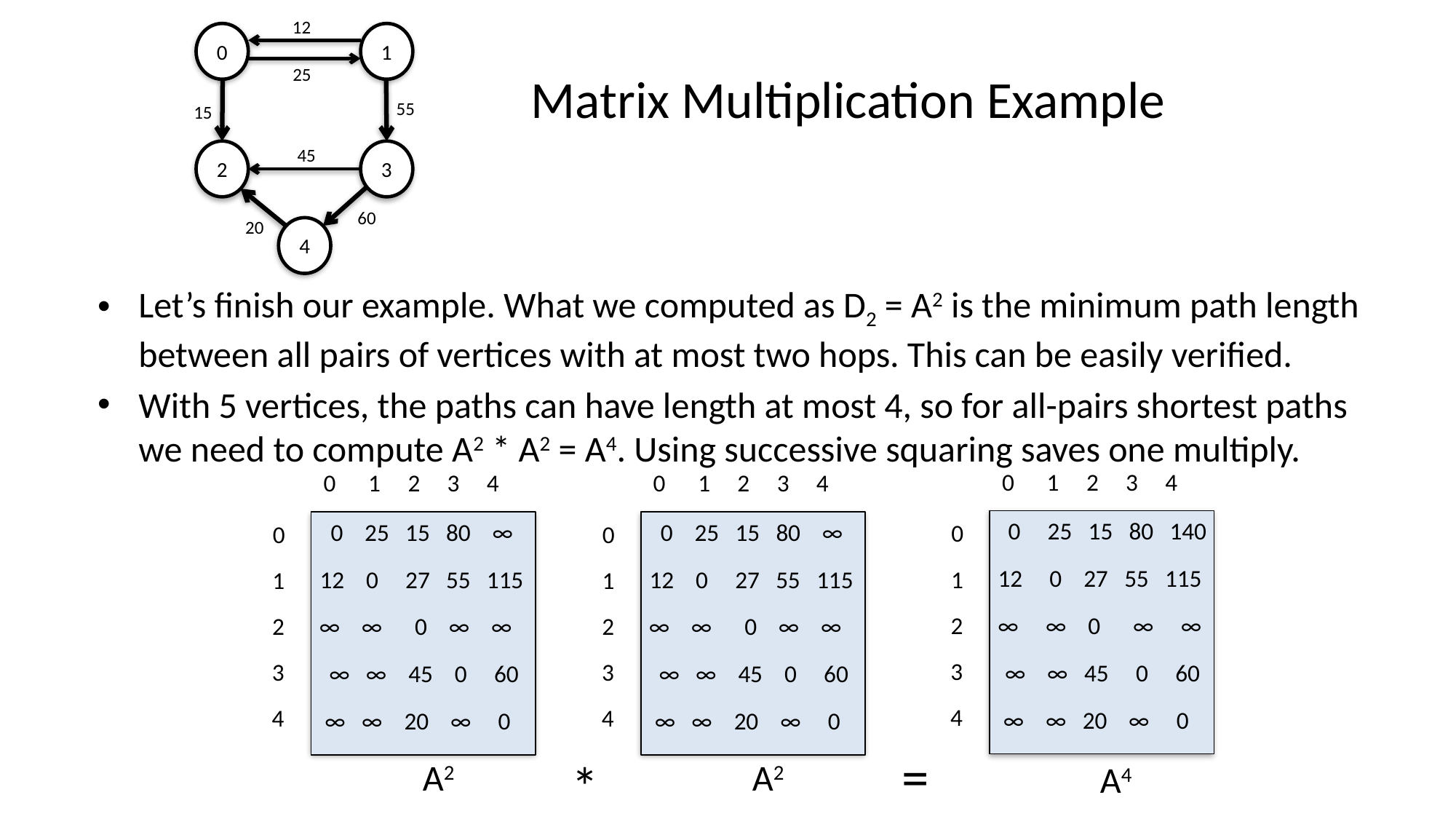

12
0
1
25
55
15
45
2
3
60
20
4
# Matrix Multiplication Example
Let’s finish our example. What we computed as D2 = A2 is the minimum path length between all pairs of vertices with at most two hops. This can be easily verified.
With 5 vertices, the paths can have length at most 4, so for all-pairs shortest paths we need to compute A2 * A2 = A4. Using successive squaring saves one multiply.

0      1     2     3     4
 0     25   15   80   140

0
12     0    27   55   115
1
2
∞     ∞    0      ∞     ∞
3
∞    ∞   45     0     60
4
∞    ∞   20    ∞     0
=
A4
0      1     2     3     4

0    25   15   80    ∞
0
12    0     27   55   115
1
2
∞    ∞      0    ∞    ∞
3
∞   ∞    45    0     60
4
∞   ∞    20    ∞     0
A2
*
0      1     2     3     4

0    25   15   80    ∞
0
12    0     27   55   115
1
2
∞    ∞      0    ∞    ∞
3
∞   ∞    45    0     60
4
∞   ∞    20    ∞     0
A2